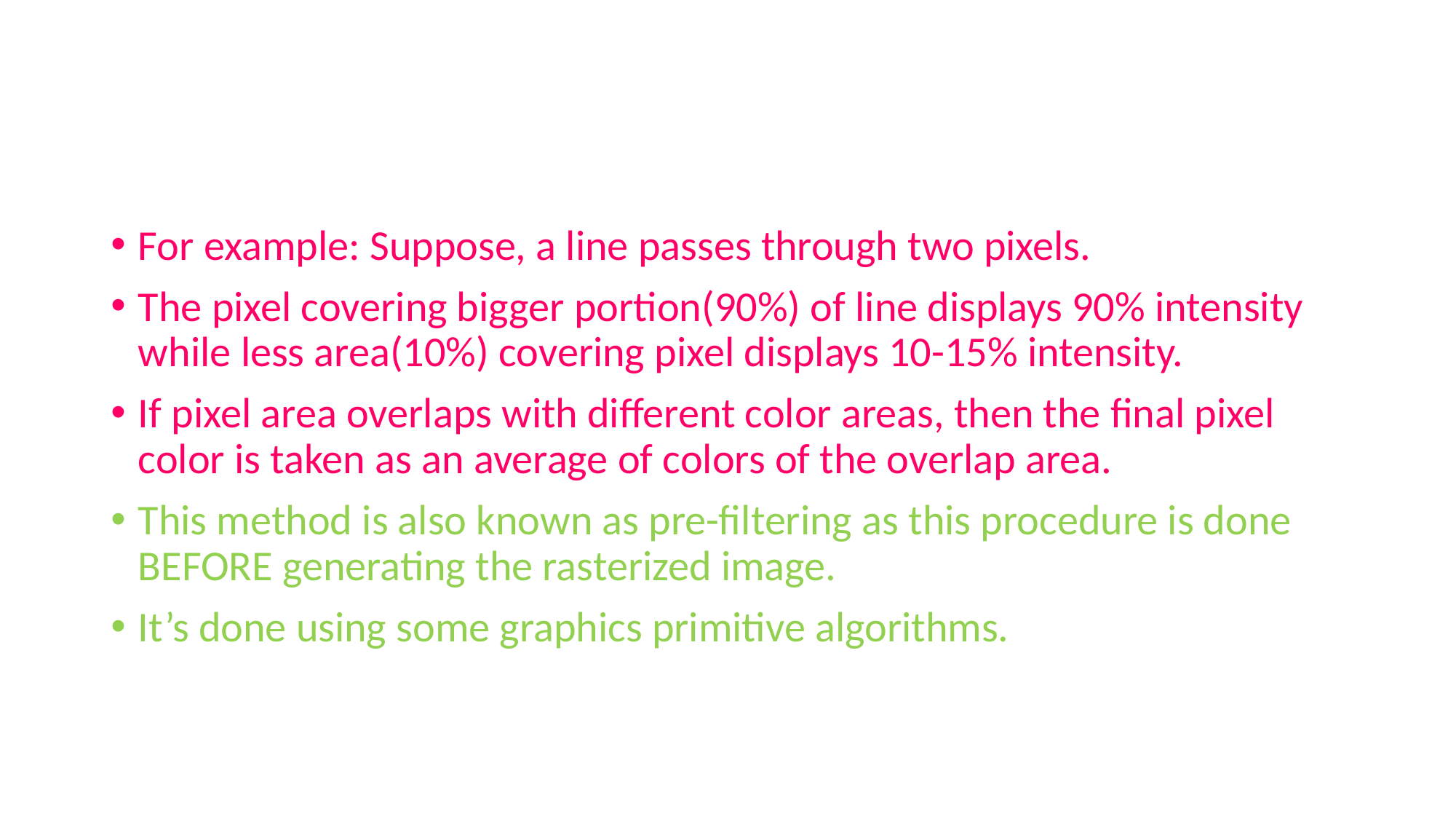

#
For example: Suppose, a line passes through two pixels.
The pixel covering bigger portion(90%) of line displays 90% intensity while less area(10%) covering pixel displays 10-15% intensity.
If pixel area overlaps with different color areas, then the final pixel color is taken as an average of colors of the overlap area.
This method is also known as pre-filtering as this procedure is done BEFORE generating the rasterized image.
It’s done using some graphics primitive algorithms.